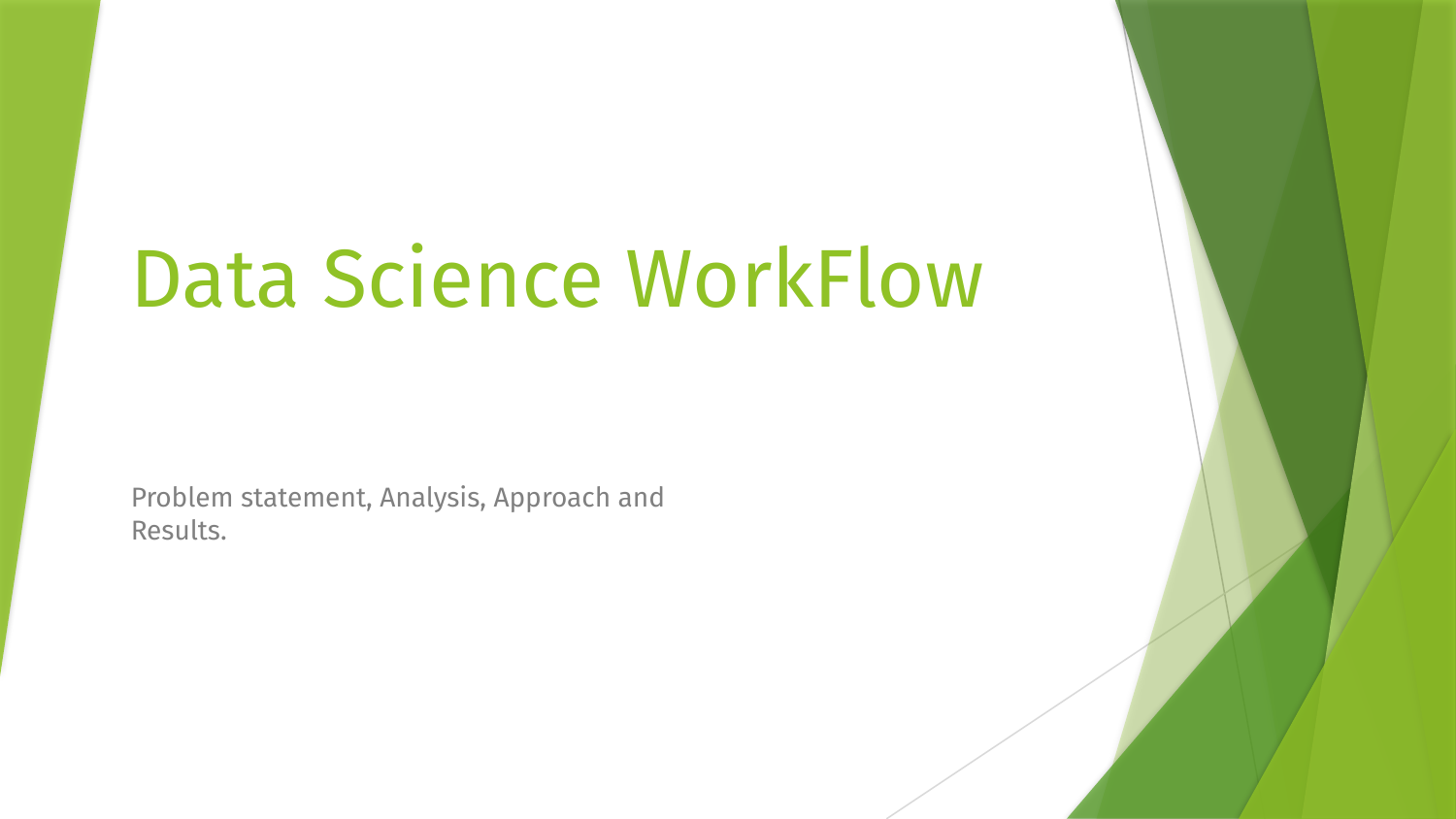

# Data Science WorkFlow
Problem statement, Analysis, Approach and Results.